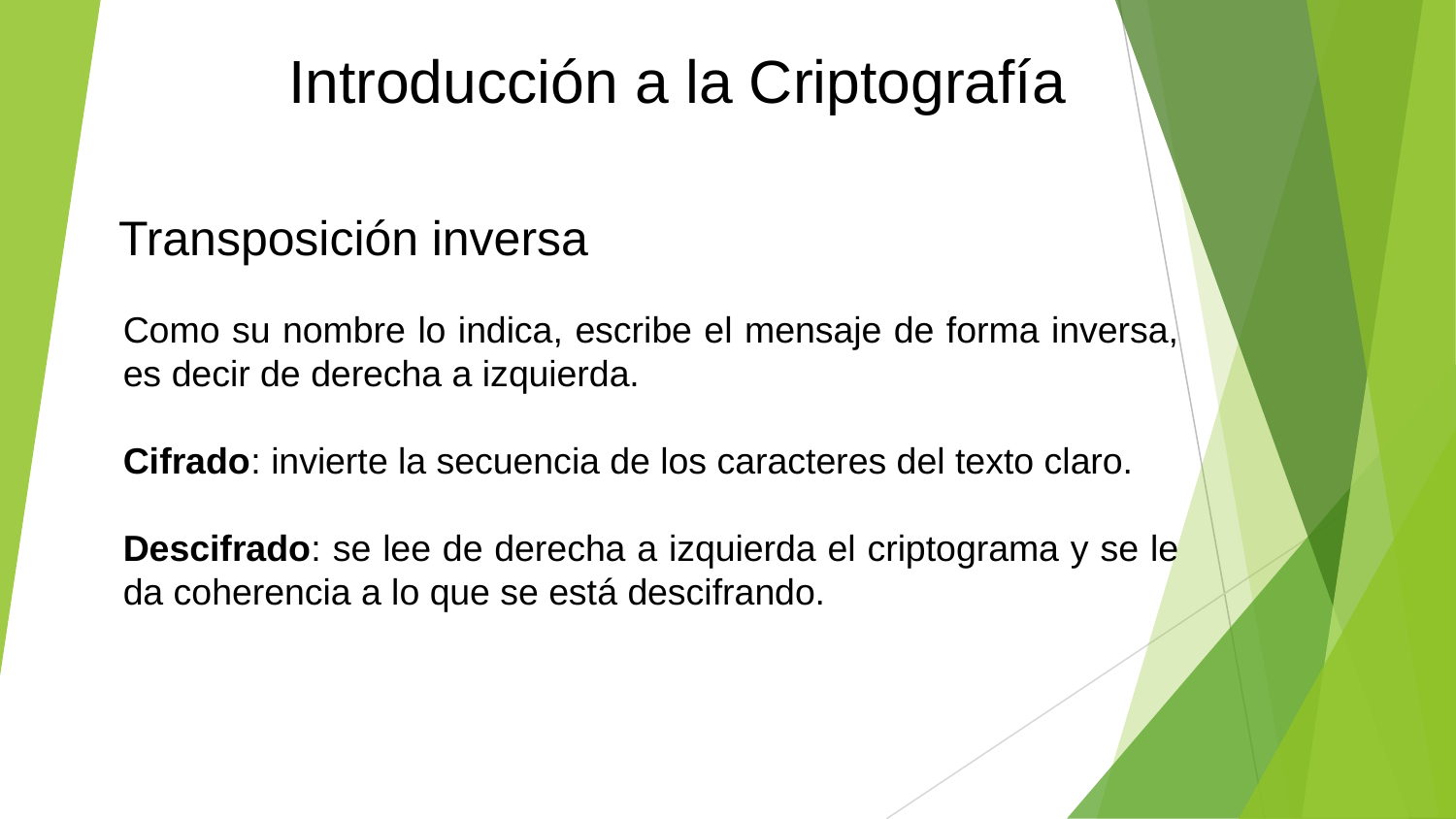

Introducción a la Criptografía
Transposición inversa
Como su nombre lo indica, escribe el mensaje de forma inversa, es decir de derecha a izquierda.
Cifrado: invierte la secuencia de los caracteres del texto claro.

Descifrado: se lee de derecha a izquierda el criptograma y se le da coherencia a lo que se está descifrando.